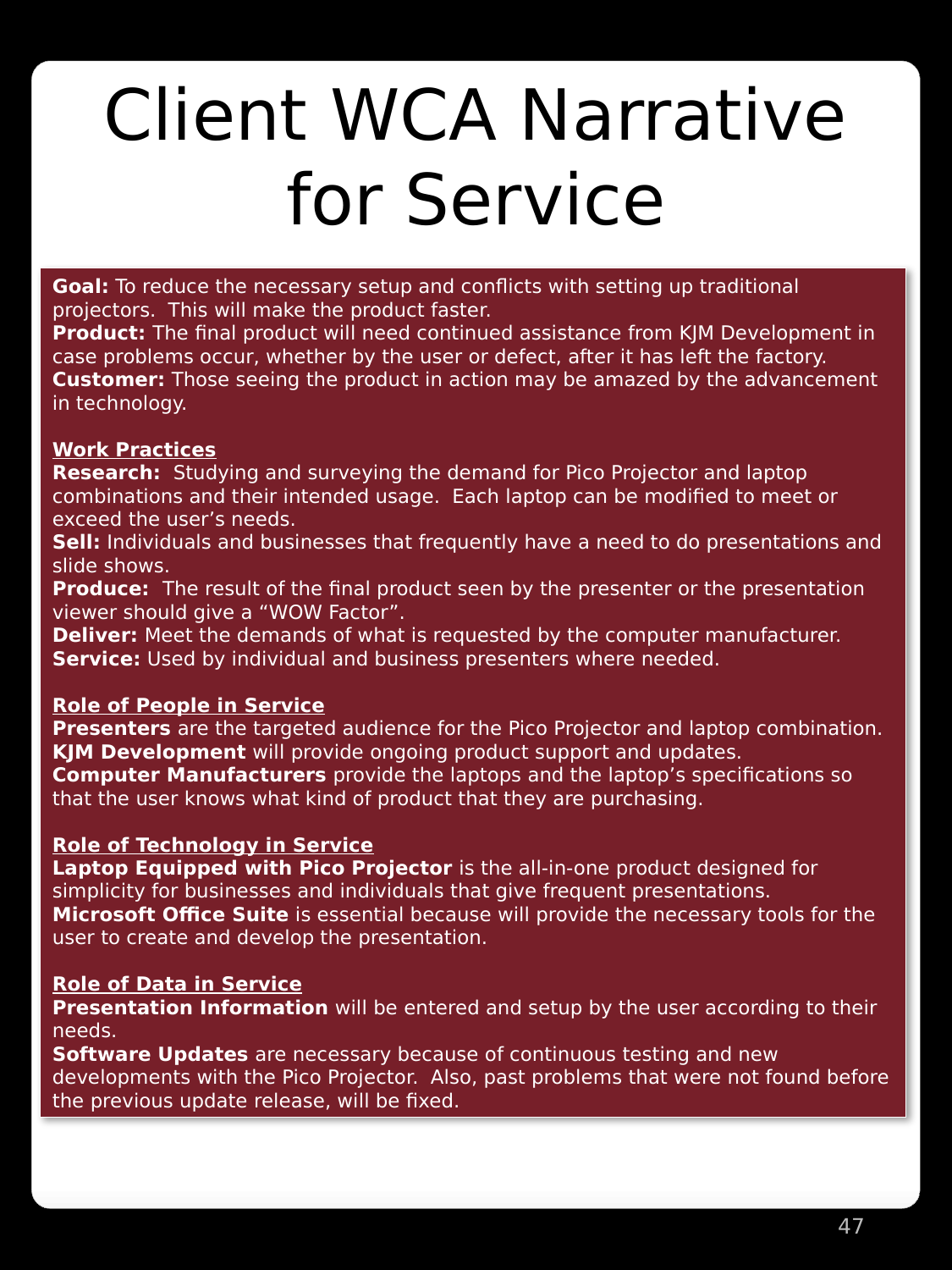

Client WCA Narrative for Service
Goal: To reduce the necessary setup and conflicts with setting up traditional projectors.  This will make the product faster.
Product: The final product will need continued assistance from KJM Development in case problems occur, whether by the user or defect, after it has left the factory.
Customer: Those seeing the product in action may be amazed by the advancement in technology.

Work Practices
Research:  Studying and surveying the demand for Pico Projector and laptop combinations and their intended usage.  Each laptop can be modified to meet or exceed the user’s needs.
Sell: Individuals and businesses that frequently have a need to do presentations and slide shows.
Produce:  The result of the final product seen by the presenter or the presentation viewer should give a “WOW Factor”.
Deliver: Meet the demands of what is requested by the computer manufacturer.
Service: Used by individual and business presenters where needed.

Role of People in Service
Presenters are the targeted audience for the Pico Projector and laptop combination.
KJM Development will provide ongoing product support and updates.
Computer Manufacturers provide the laptops and the laptop’s specifications so that the user knows what kind of product that they are purchasing.

Role of Technology in Service
Laptop Equipped with Pico Projector is the all-in-one product designed for simplicity for businesses and individuals that give frequent presentations.
Microsoft Office Suite is essential because will provide the necessary tools for the user to create and develop the presentation.
Role of Data in Service
Presentation Information will be entered and setup by the user according to their needs.
Software Updates are necessary because of continuous testing and new developments with the Pico Projector.  Also, past problems that were not found before the previous update release, will be fixed.
47